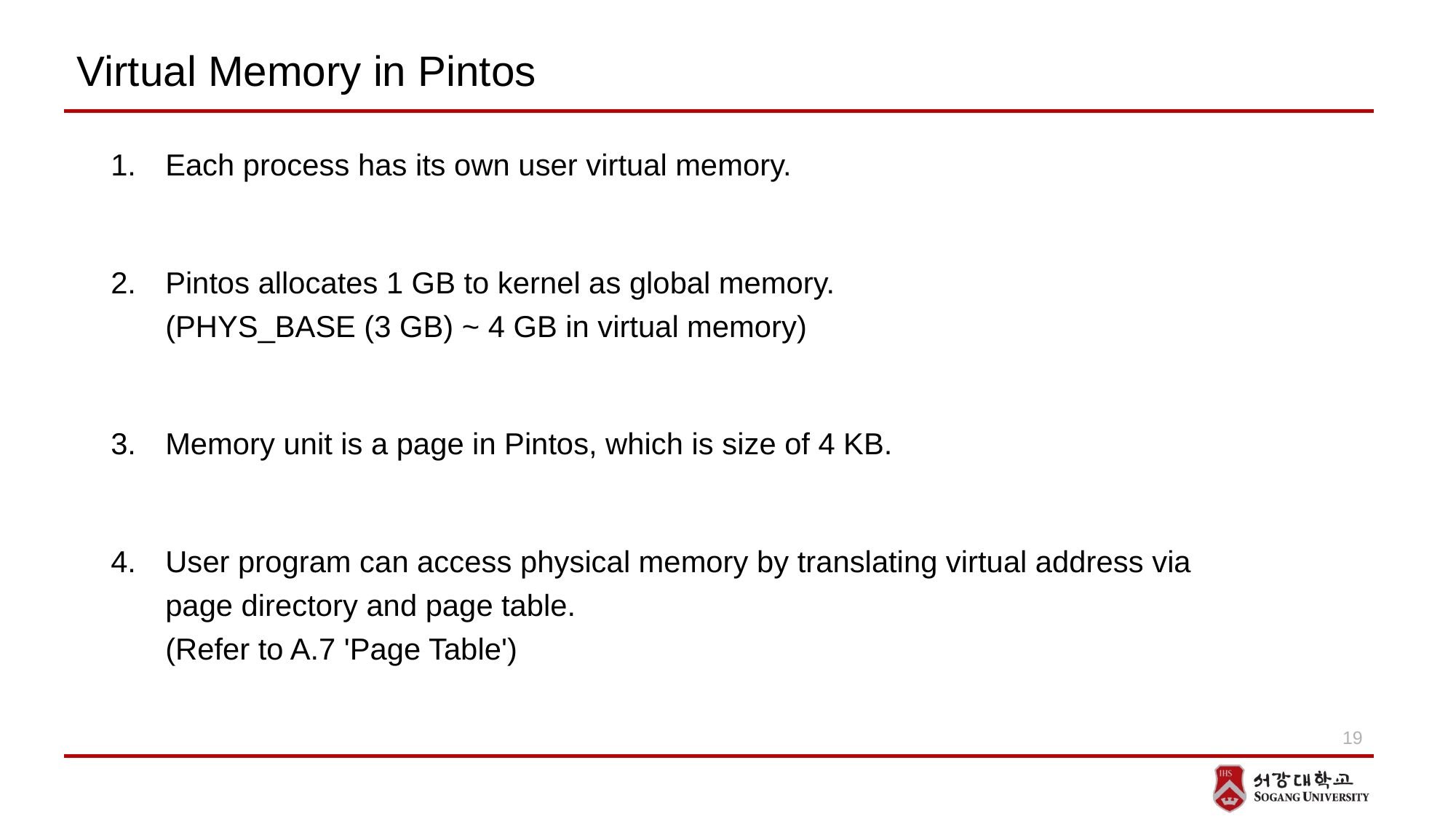

# Virtual Memory in Pintos
Each process has its own user virtual memory.

Pintos allocates 1 GB to kernel as global memory.
(PHYS_BASE (3 GB) ~ 4 GB in virtual memory)

Memory unit is a page in Pintos, which is size of 4 KB.

User program can access physical memory by translating virtual address via
page directory and page table.
(Refer to A.7 'Page Table')
19